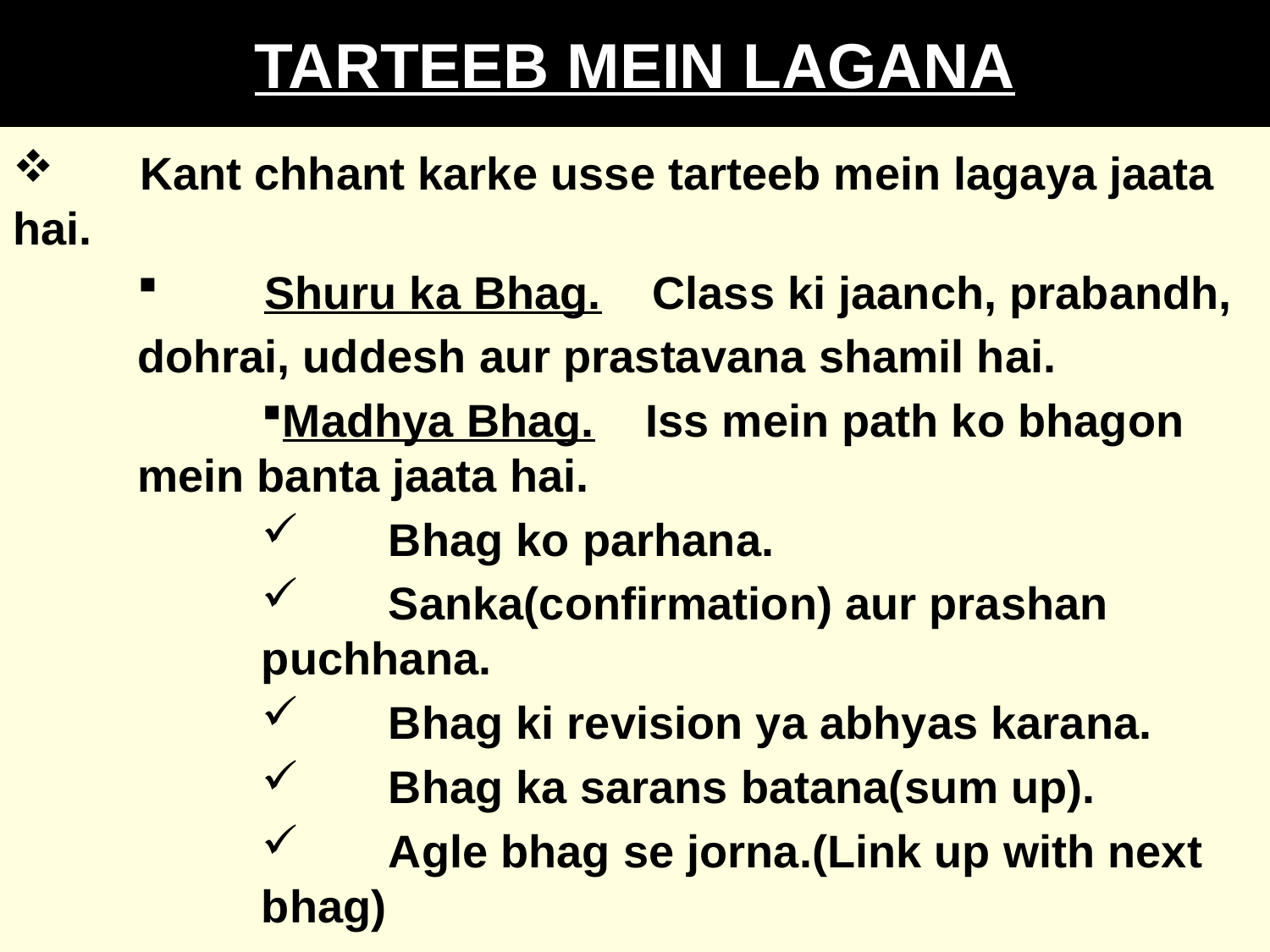

# TARTEEB MEIN LAGANA
	Kant chhant karke usse tarteeb mein lagaya jaata hai.
	Shuru ka Bhag.    Class ki jaanch, prabandh,
dohrai, uddesh aur prastavana shamil hai.
Madhya Bhag.    Iss mein path ko bhagon mein banta jaata hai.
	Bhag ko parhana.
    	Sanka(confirmation) aur prashan puchhana.
    	Bhag ki revision ya abhyas karana.
    	Bhag ka sarans batana(sum up).
    	Agle bhag se jorna.(Link up with next bhag)